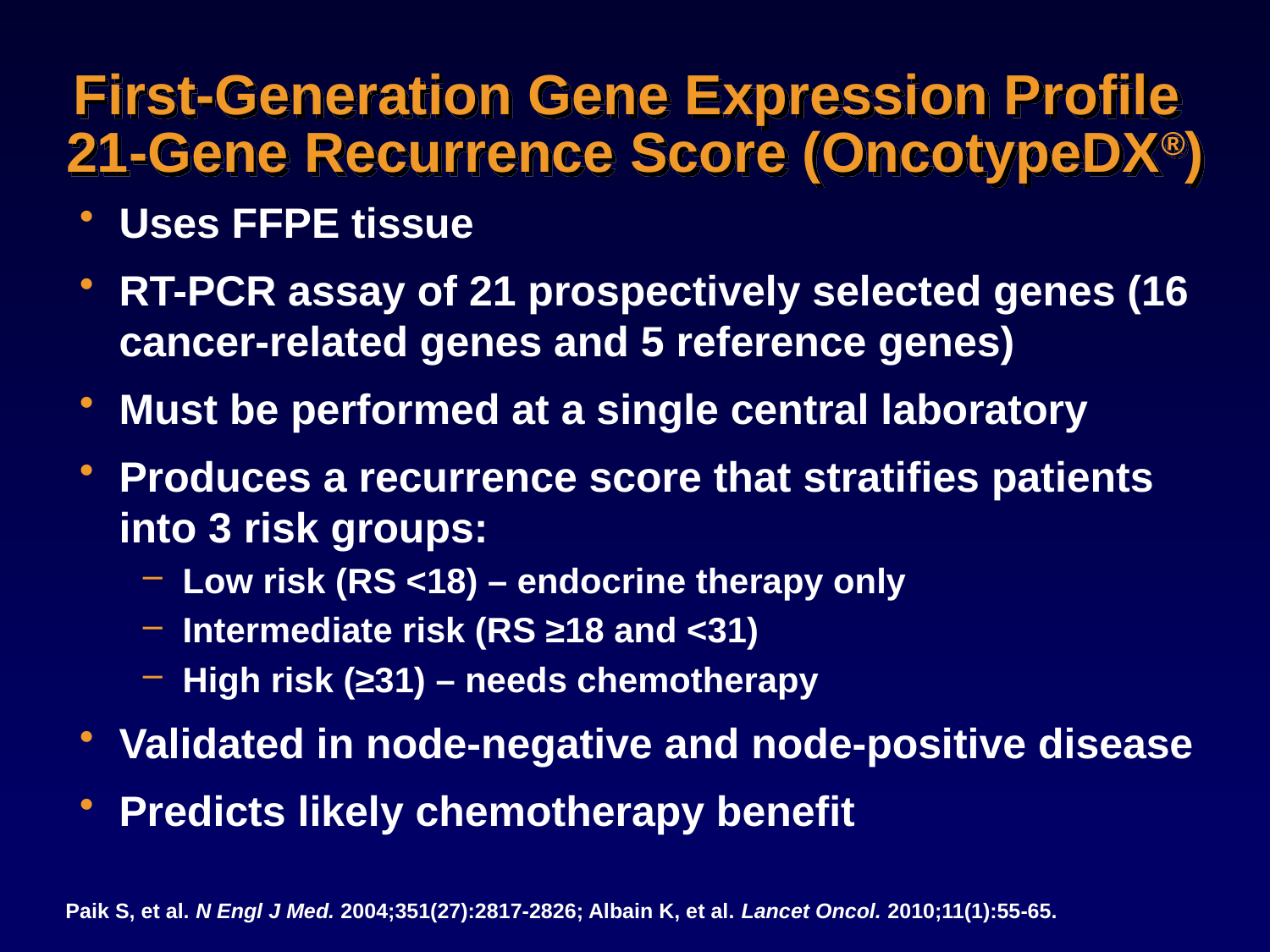

# First-Generation Gene Expression Profile 21-Gene Recurrence Score (OncotypeDX®)
Uses FFPE tissue
RT-PCR assay of 21 prospectively selected genes (16 cancer-related genes and 5 reference genes)
Must be performed at a single central laboratory
Produces a recurrence score that stratifies patients into 3 risk groups:
Low risk (RS <18) – endocrine therapy only
Intermediate risk (RS ≥18 and <31)
High risk (≥31) – needs chemotherapy
Validated in node-negative and node-positive disease
Predicts likely chemotherapy benefit

Paik S, et al. N Engl J Med. 2004;351(27):2817-2826; Albain K, et al. Lancet Oncol. 2010;11(1):55-65.